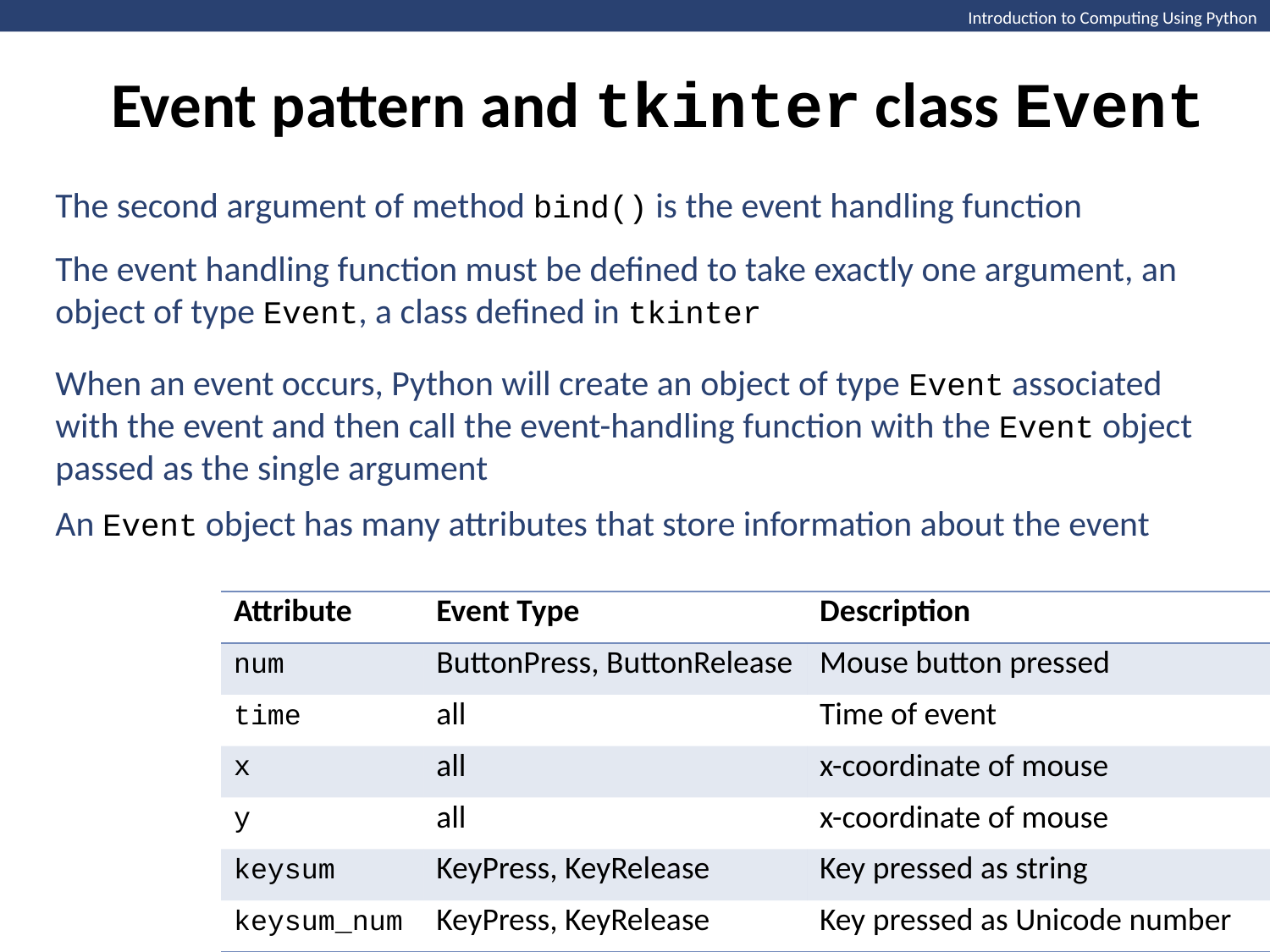

Event pattern and tkinter class Event
Introduction to Computing Using Python
The second argument of method bind() is the event handling function
The event handling function must be defined to take exactly one argument, an object of type Event, a class defined in tkinter

When an event occurs, Python will create an object of type Event associated with the event and then call the event-handling function with the Event object passed as the single argument
An Event object has many attributes that store information about the event
| Attribute | Event Type | Description |
| --- | --- | --- |
| num | ButtonPress, ButtonRelease | Mouse button pressed |
| time | all | Time of event |
| x | all | x-coordinate of mouse |
| y | all | x-coordinate of mouse |
| keysum | KeyPress, KeyRelease | Key pressed as string |
| keysum\_num | KeyPress, KeyRelease | Key pressed as Unicode number |